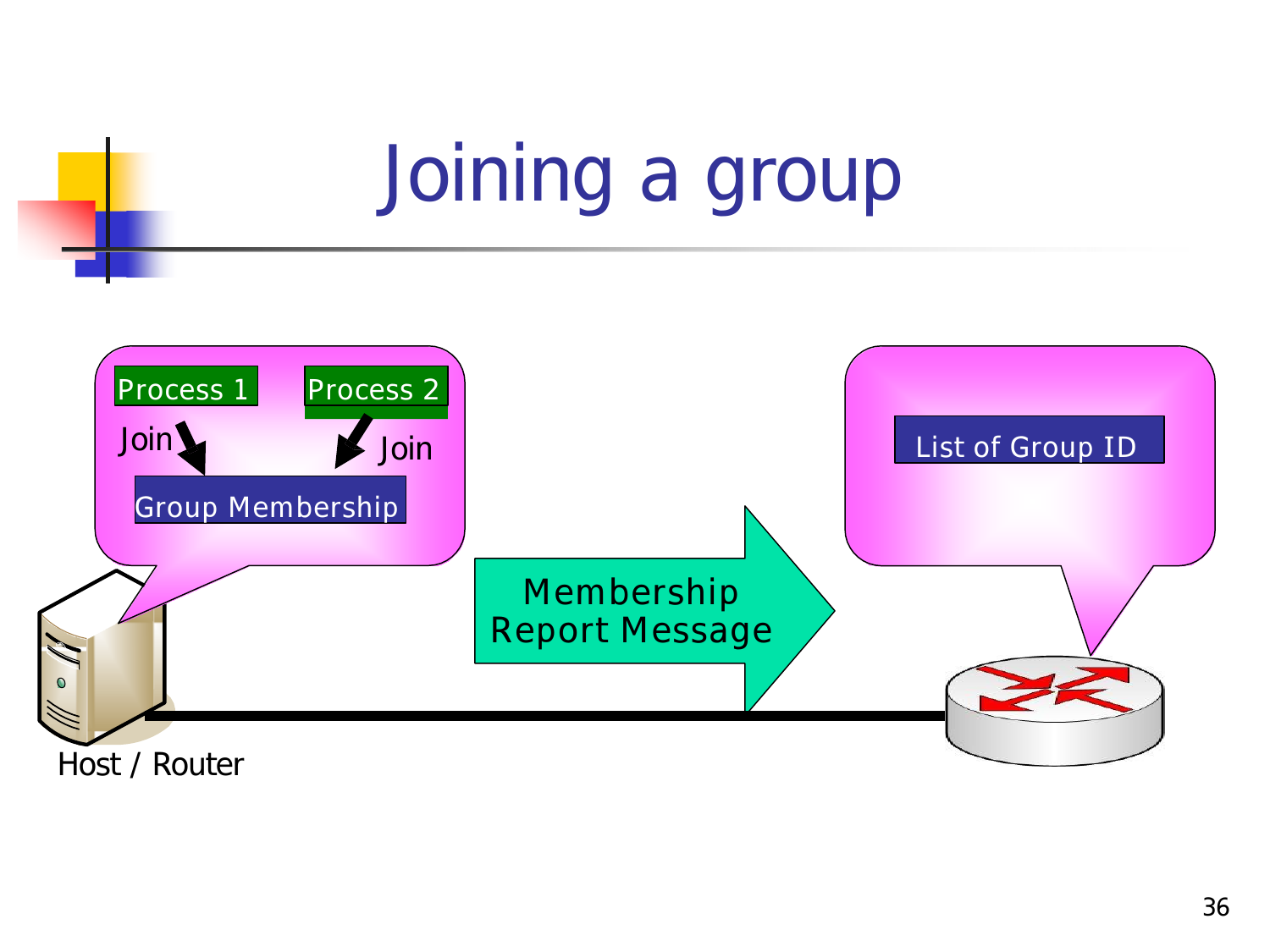

# Joining a group

Process 1

Process 2

List of Group ID
Join

Join
Group Membership

Membership  Report Message

Host / Router
36